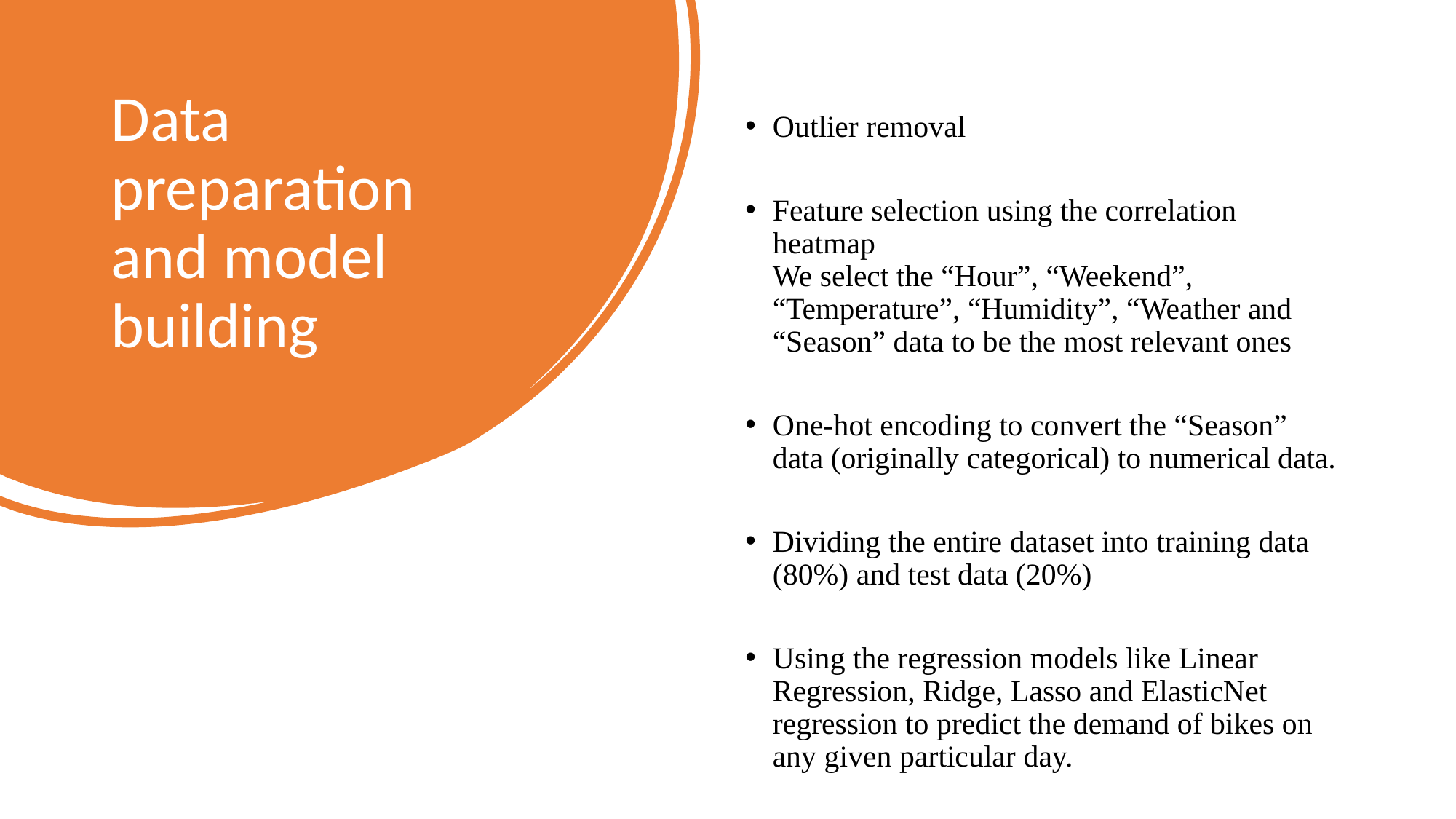

Data preparation and model building
Outlier removal

Feature selection using the correlation heatmap
We select the “Hour”, “Weekend”, “Temperature”, “Humidity”, “Weather and “Season” data to be the most relevant ones

One-hot encoding to convert the “Season” data (originally categorical) to numerical data.

Dividing the entire dataset into training data (80%) and test data (20%)

Using the regression models like Linear Regression, Ridge, Lasso and ElasticNet regression to predict the demand of bikes on any given particular day.